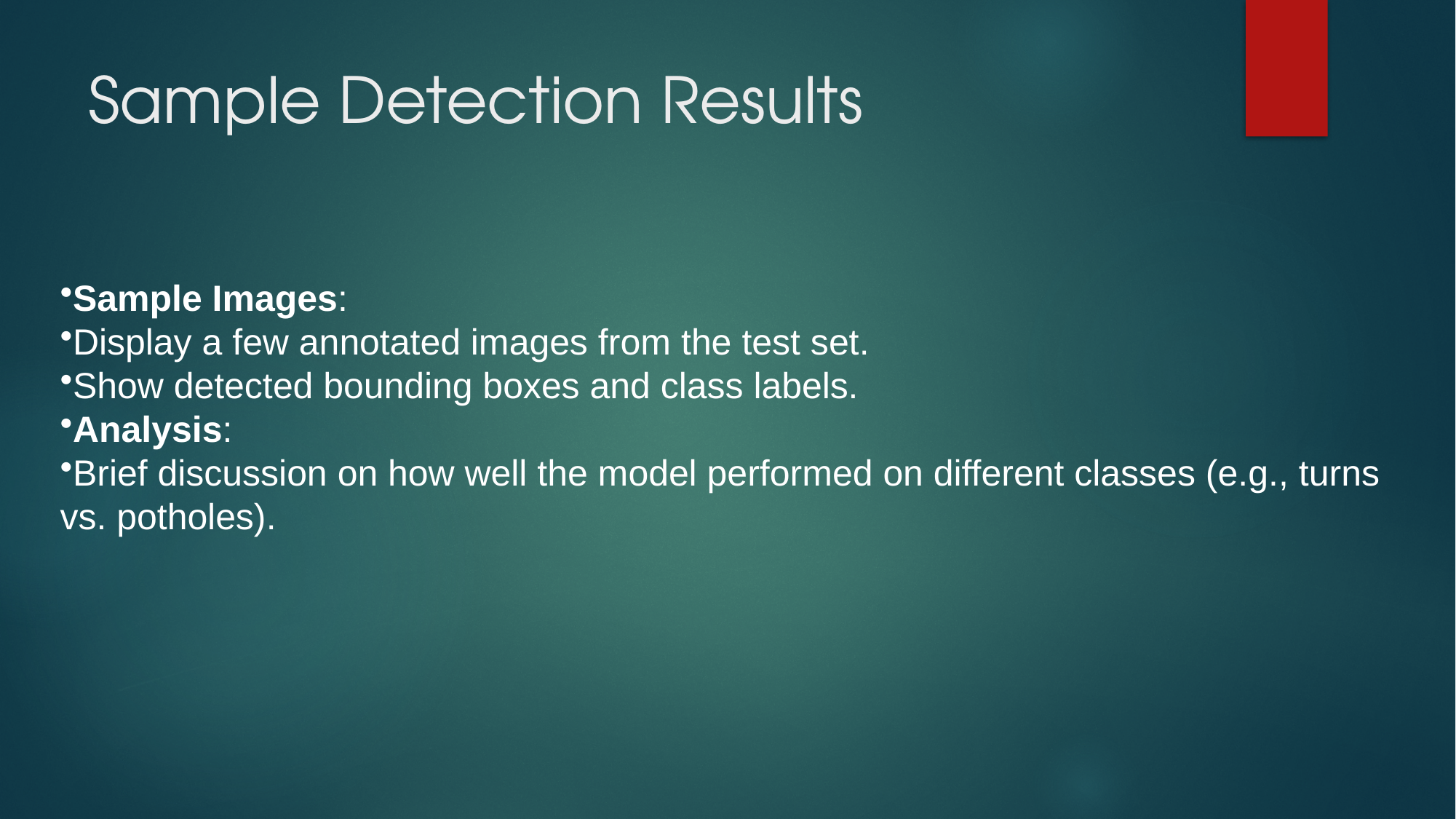

# Sample Detection Results
Sample Images:
Display a few annotated images from the test set.
Show detected bounding boxes and class labels.
Analysis:
Brief discussion on how well the model performed on different classes (e.g., turns vs. potholes).